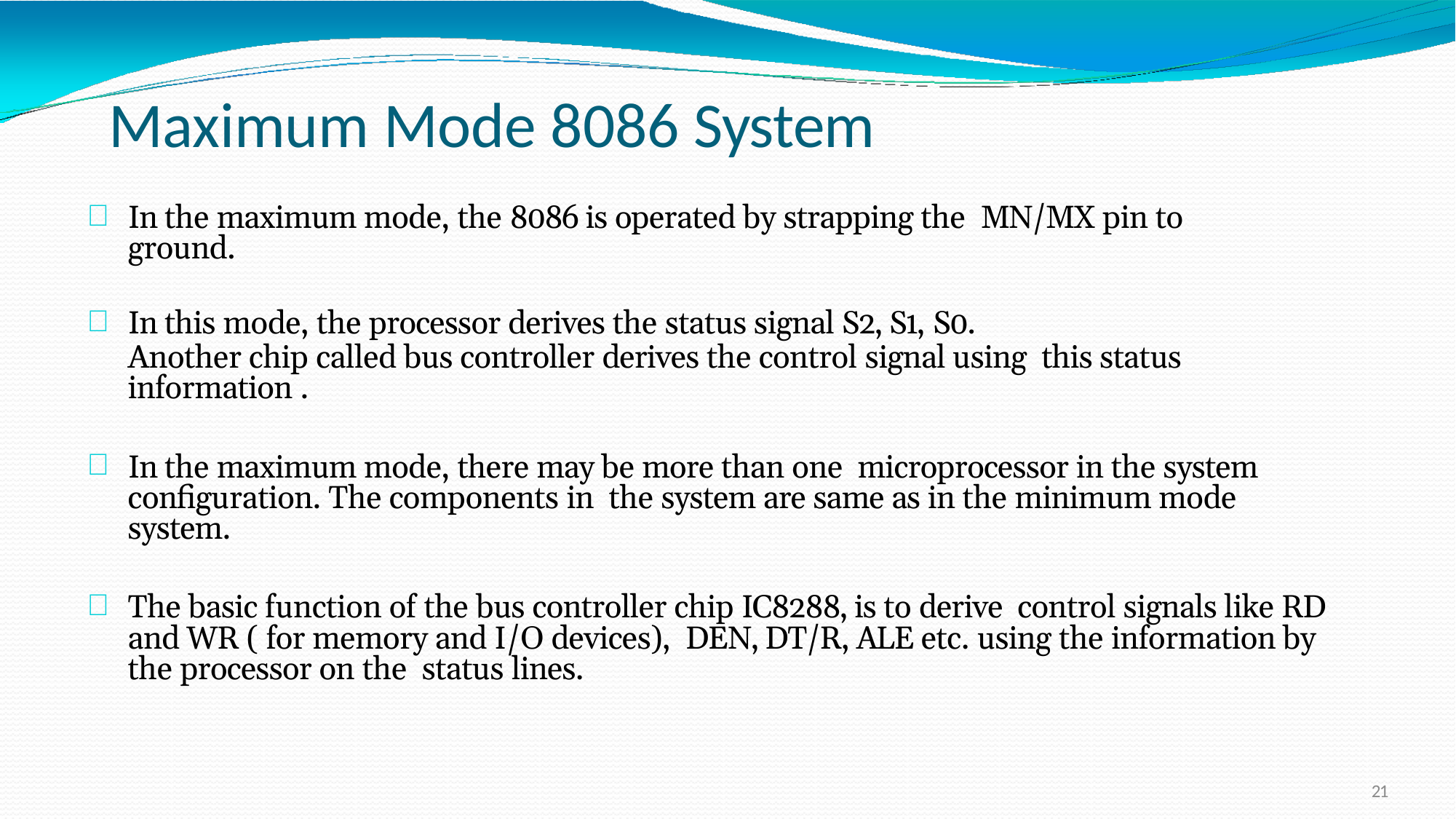

# Maximum Mode 8086 System
In the maximum mode, the 8086 is operated by strapping the  MN/MX pin to ground.

In this mode, the processor derives the status signal S2, S1, S0.
Another chip called bus controller derives the control signal using  this status information .

In the maximum mode, there may be more than one  microprocessor in the system configuration. The components in  the system are same as in the minimum mode system.

The basic function of the bus controller chip IC8288, is to derive  control signals like RD and WR ( for memory and I/O devices),  DEN, DT/R, ALE etc. using the information by the processor on the  status lines.
21